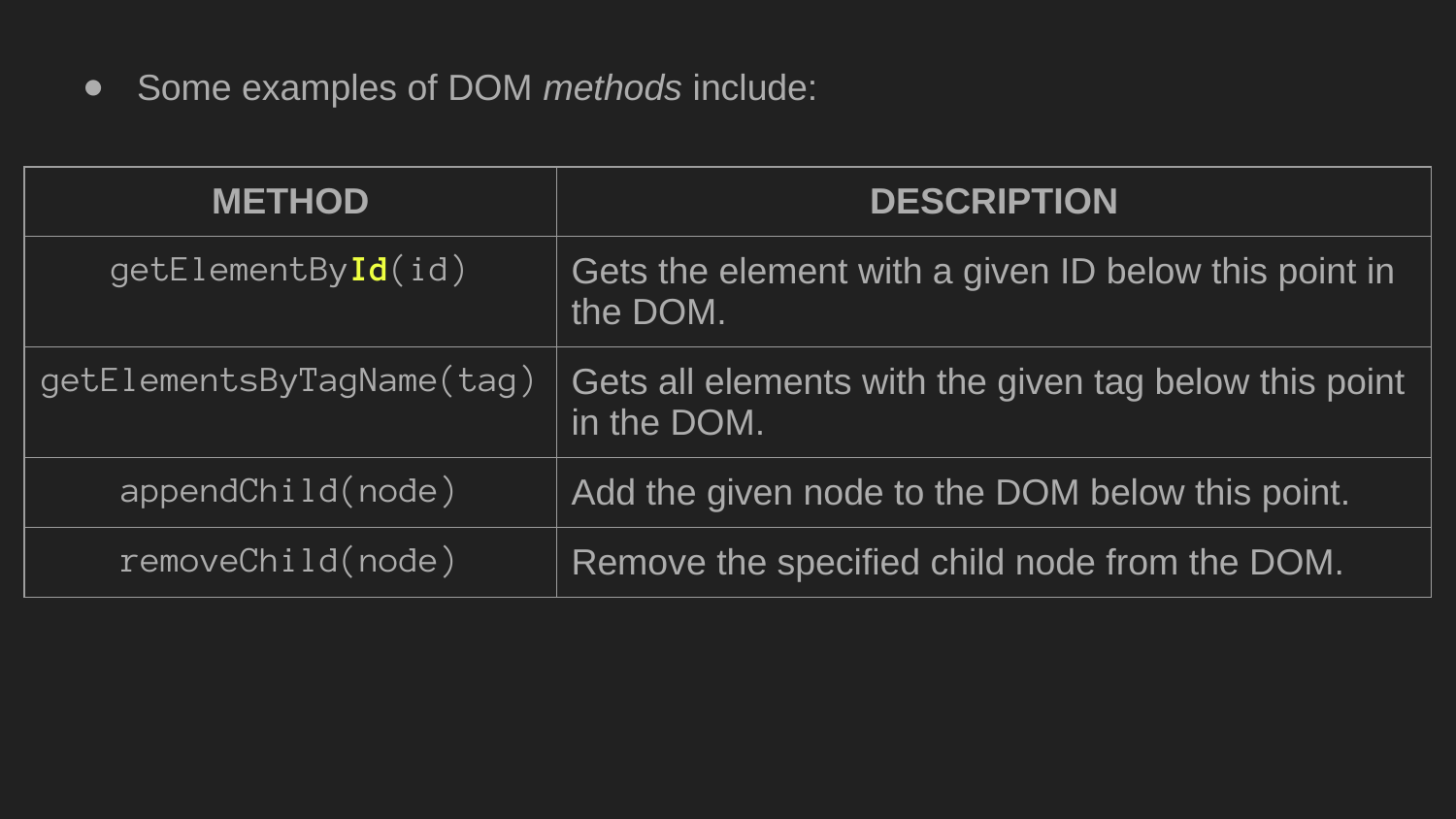

Some examples of DOM methods include:

| METHOD | DESCRIPTION |
| --- | --- |
| getElementById(id) | Gets the element with a given ID below this point in the DOM. |
| getElementsByTagName(tag) | Gets all elements with the given tag below this point in the DOM. |
| appendChild(node) | Add the given node to the DOM below this point. |
| removeChild(node) | Remove the specified child node from the DOM. |